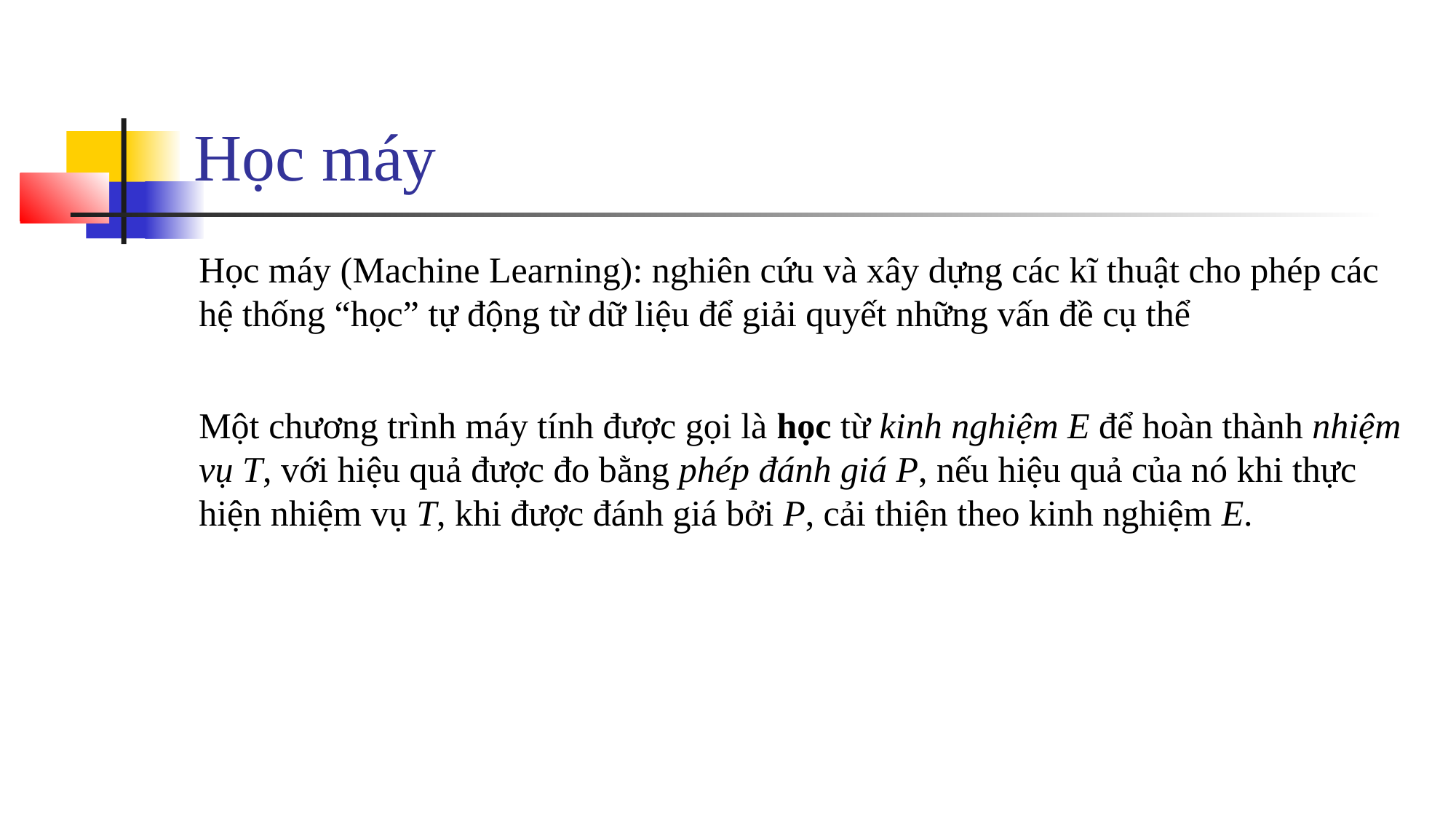

# Học máy
Học máy (Machine Learning): nghiên cứu và xây dựng các kĩ thuật cho phép các hệ thống “học” tự động từ dữ liệu để giải quyết những vấn đề cụ thể

Một chương trình máy tính được gọi là học từ kinh nghiệm E để hoàn thành nhiệm vụ T, với hiệu quả được đo bằng phép đánh giá P, nếu hiệu quả của nó khi thực hiện nhiệm vụ T, khi được đánh giá bởi P, cải thiện theo kinh nghiệm E.